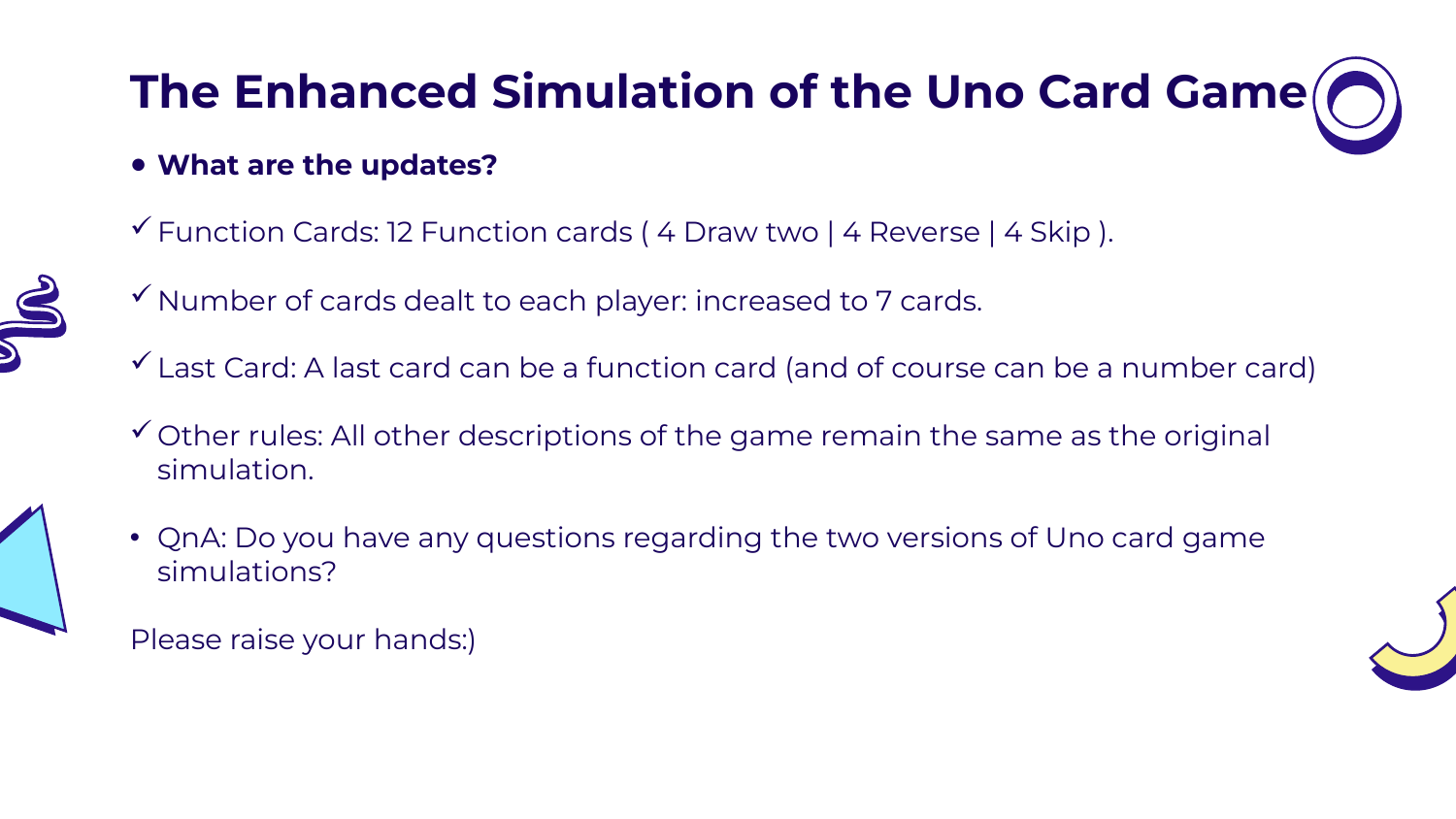

# The Enhanced Simulation of the Uno Card Game
What are the updates?

Function Cards: 12 Function cards ( 4 Draw two | 4 Reverse | 4 Skip ).

Number of cards dealt to each player: increased to 7 cards.

Last Card: A last card can be a function card (and of course can be a number card)

Other rules: All other descriptions of the game remain the same as the original simulation.

QnA: Do you have any questions regarding the two versions of Uno card game simulations?

Please raise your hands:)